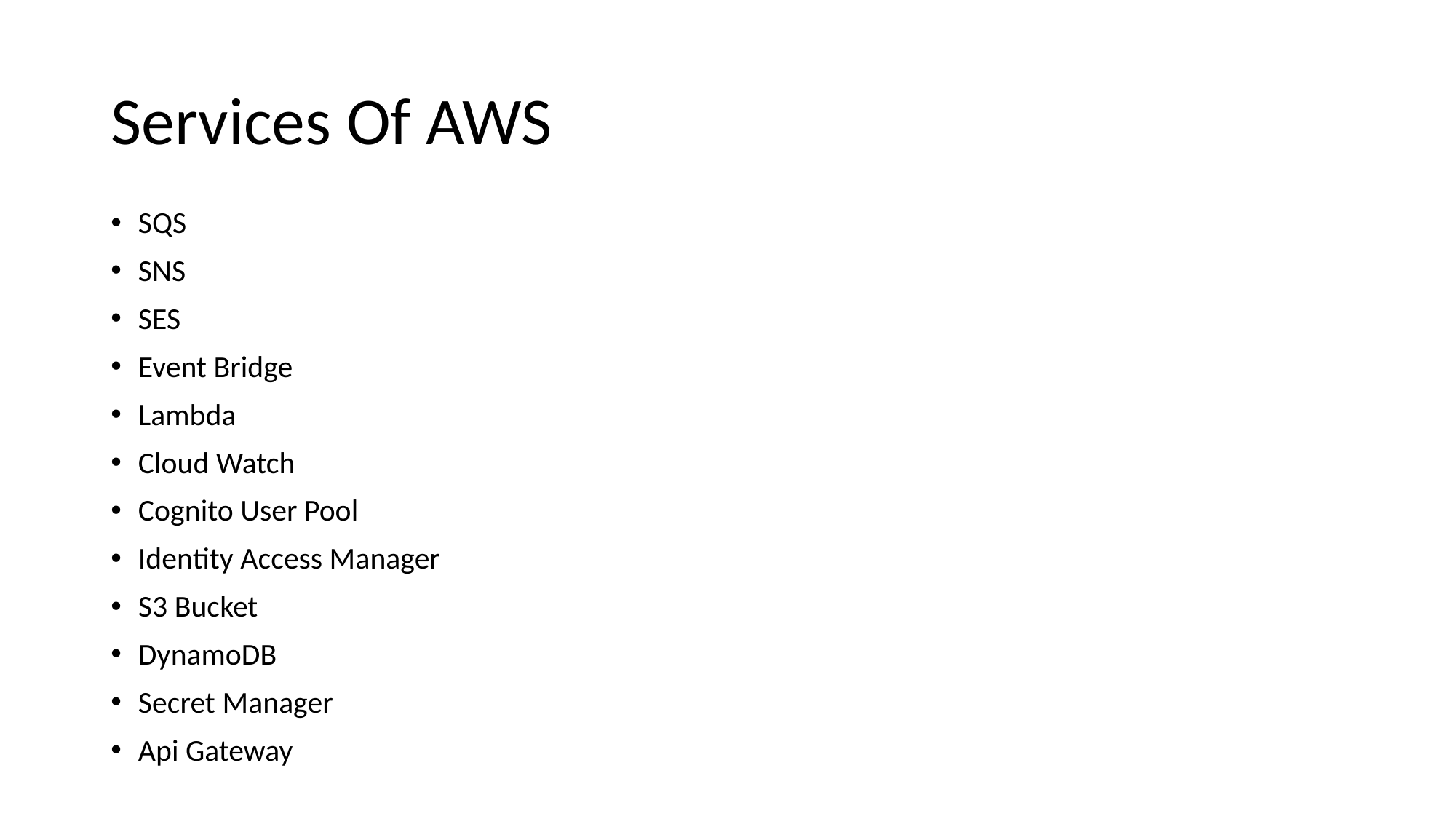

# Services Of AWS
SQS
SNS
SES
Event Bridge
Lambda
Cloud Watch
Cognito User Pool
Identity Access Manager
S3 Bucket
DynamoDB
Secret Manager
Api Gateway